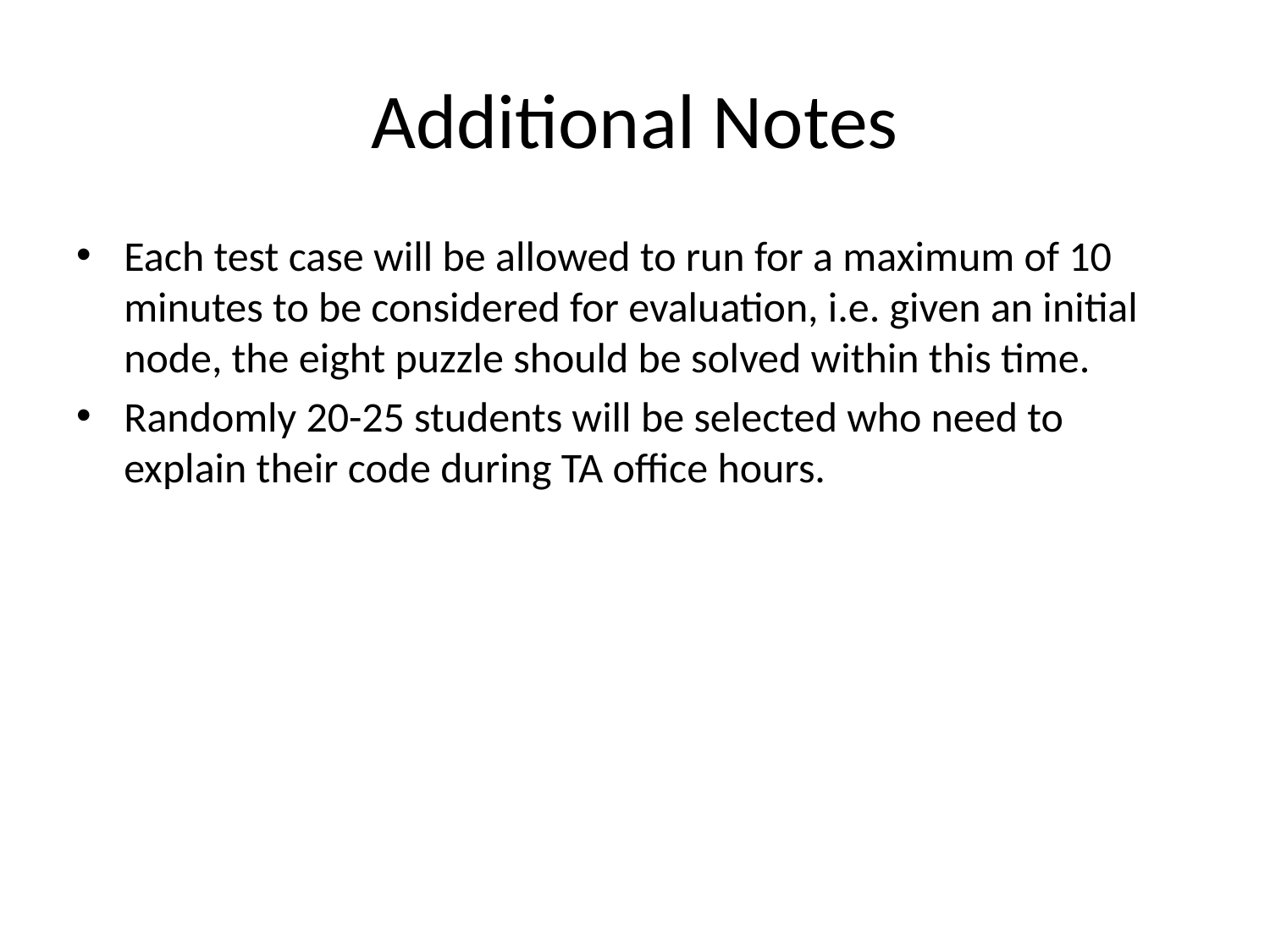

# Additional Notes
Each test case will be allowed to run for a maximum of 10 minutes to be considered for evaluation, i.e. given an initial node, the eight puzzle should be solved within this time.
Randomly 20-25 students will be selected who need to explain their code during TA office hours.